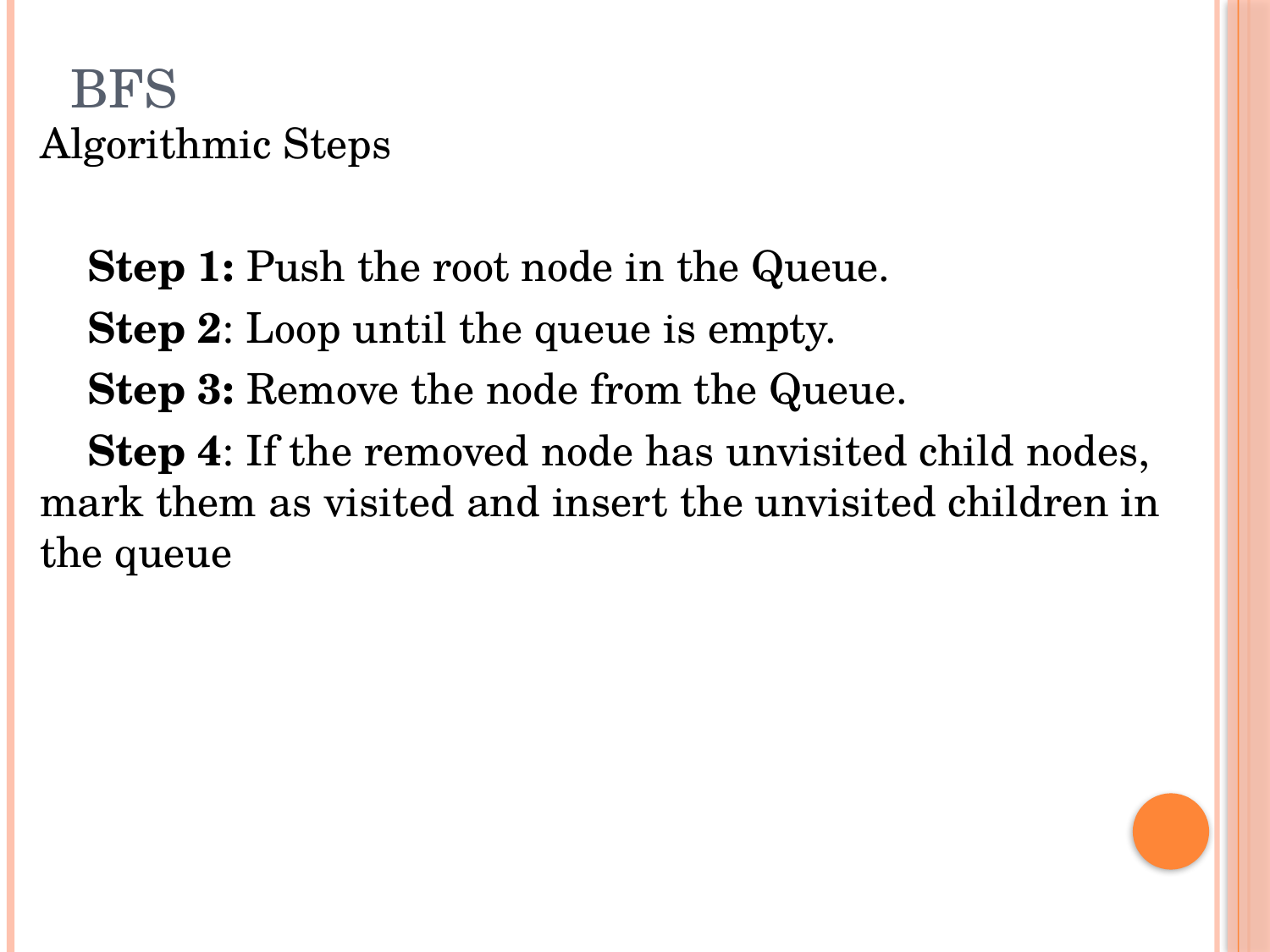

# BFS
Algorithmic Steps

    Step 1: Push the root node in the Queue.
    Step 2: Loop until the queue is empty.
    Step 3: Remove the node from the Queue.
    Step 4: If the removed node has unvisited child nodes, mark them as visited and insert the unvisited children in the queue